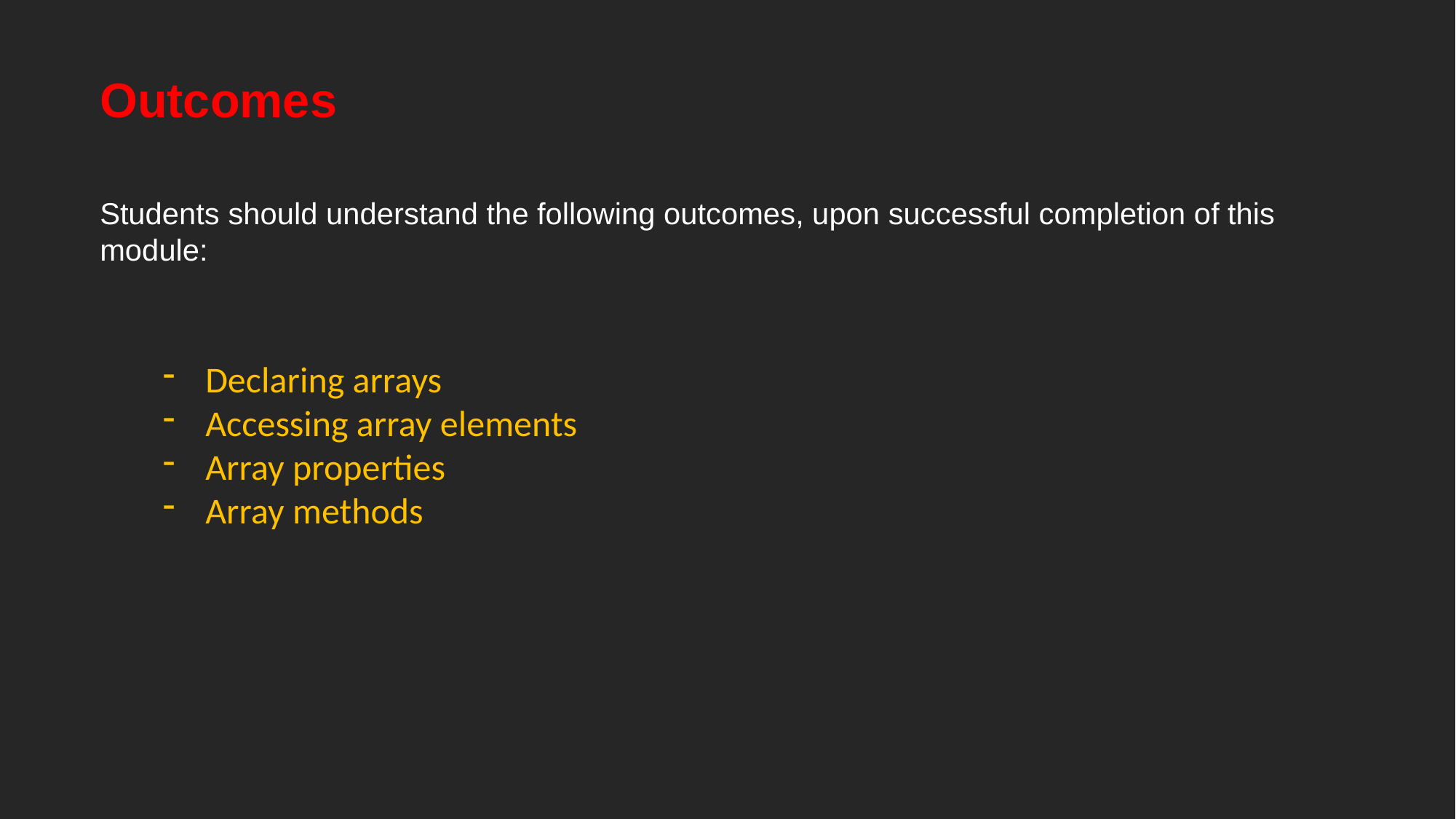

Outcomes
Students should understand the following outcomes, upon successful completion of this module:
Declaring arrays
Accessing array elements
Array properties
Array methods